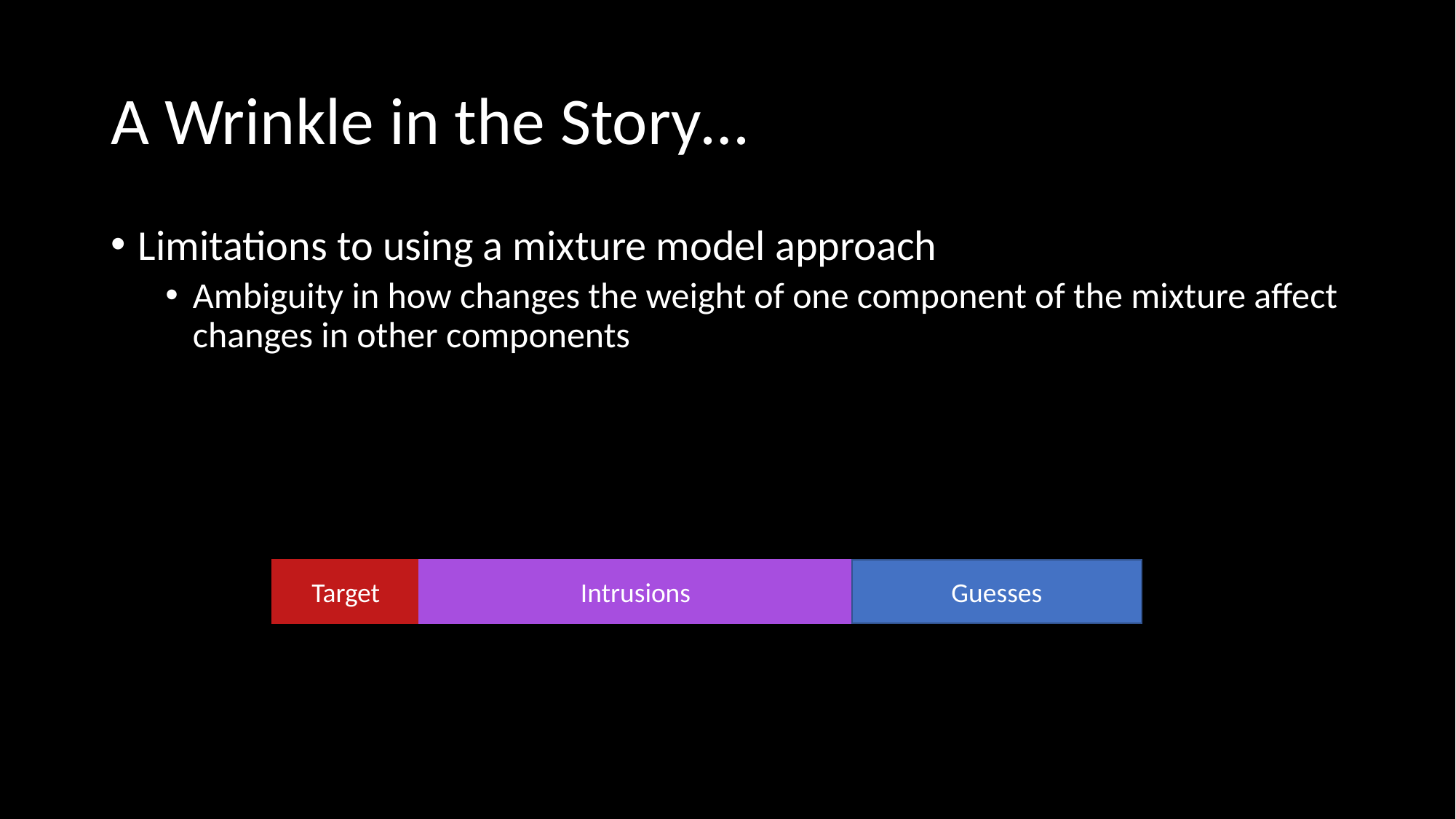

# A Wrinkle in the Story…
Limitations to using a mixture model approach
Ambiguity in how changes the weight of one component of the mixture affect changes in other components
Guesses
Intrusions
Target